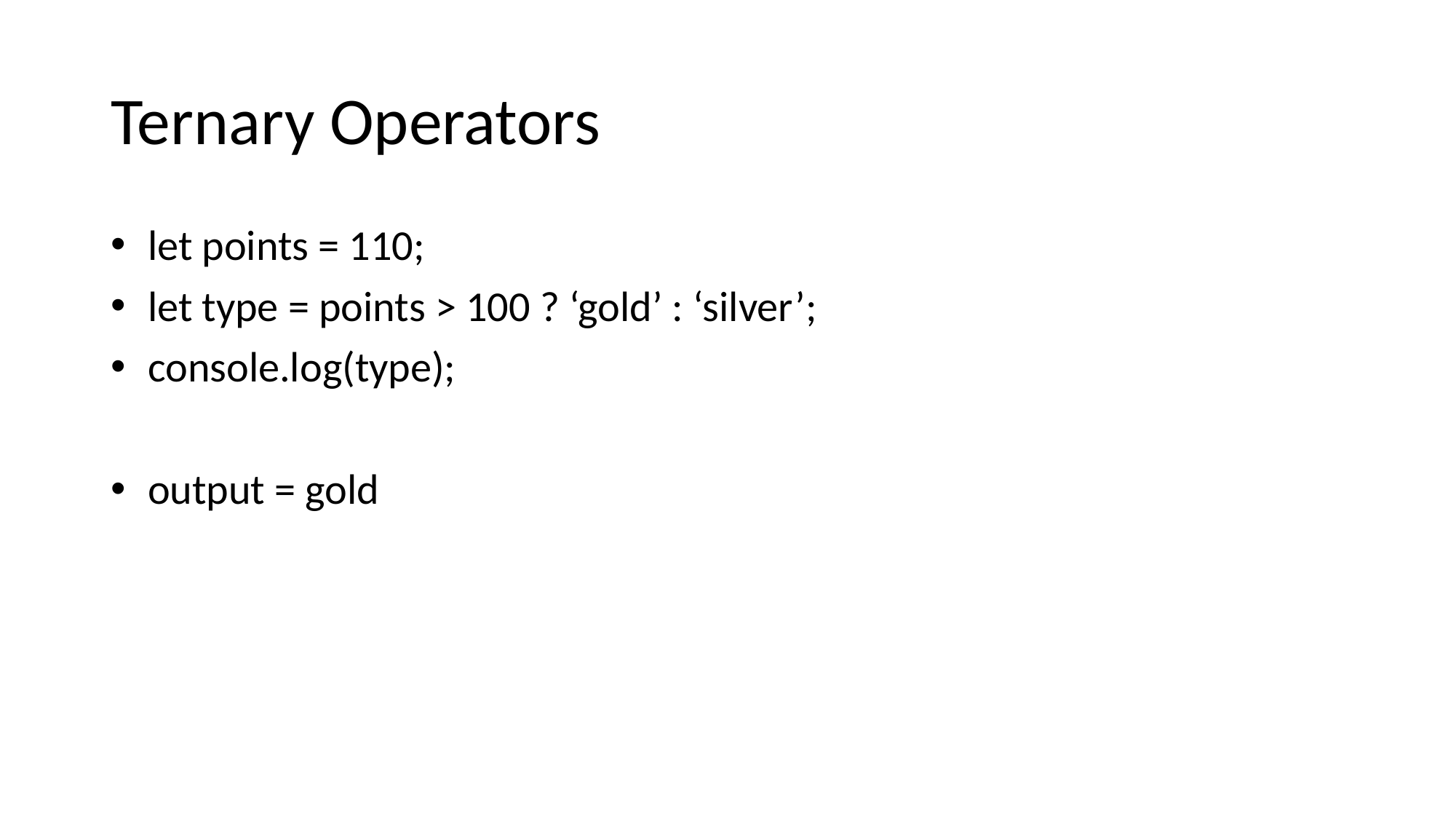

# Ternary Operators
 let points = 110;
 let type = points > 100 ? ‘gold’ : ‘silver’;
 console.log(type);

 output = gold